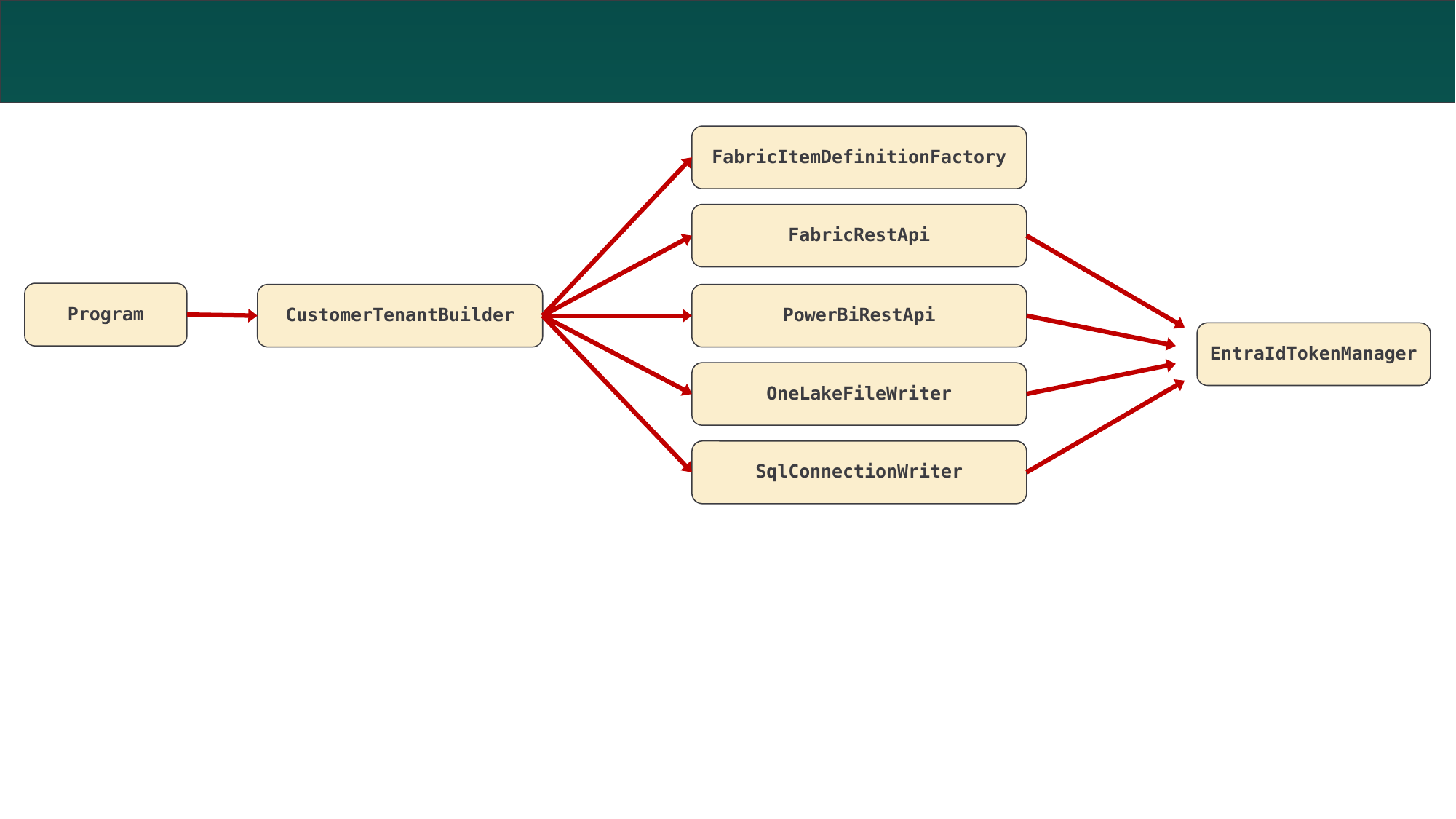

#
FabricItemDefinitionFactory
FabricRestApi
Program
CustomerTenantBuilder
PowerBiRestApi
EntraIdTokenManager
OneLakeFileWriter
SqlConnectionWriter